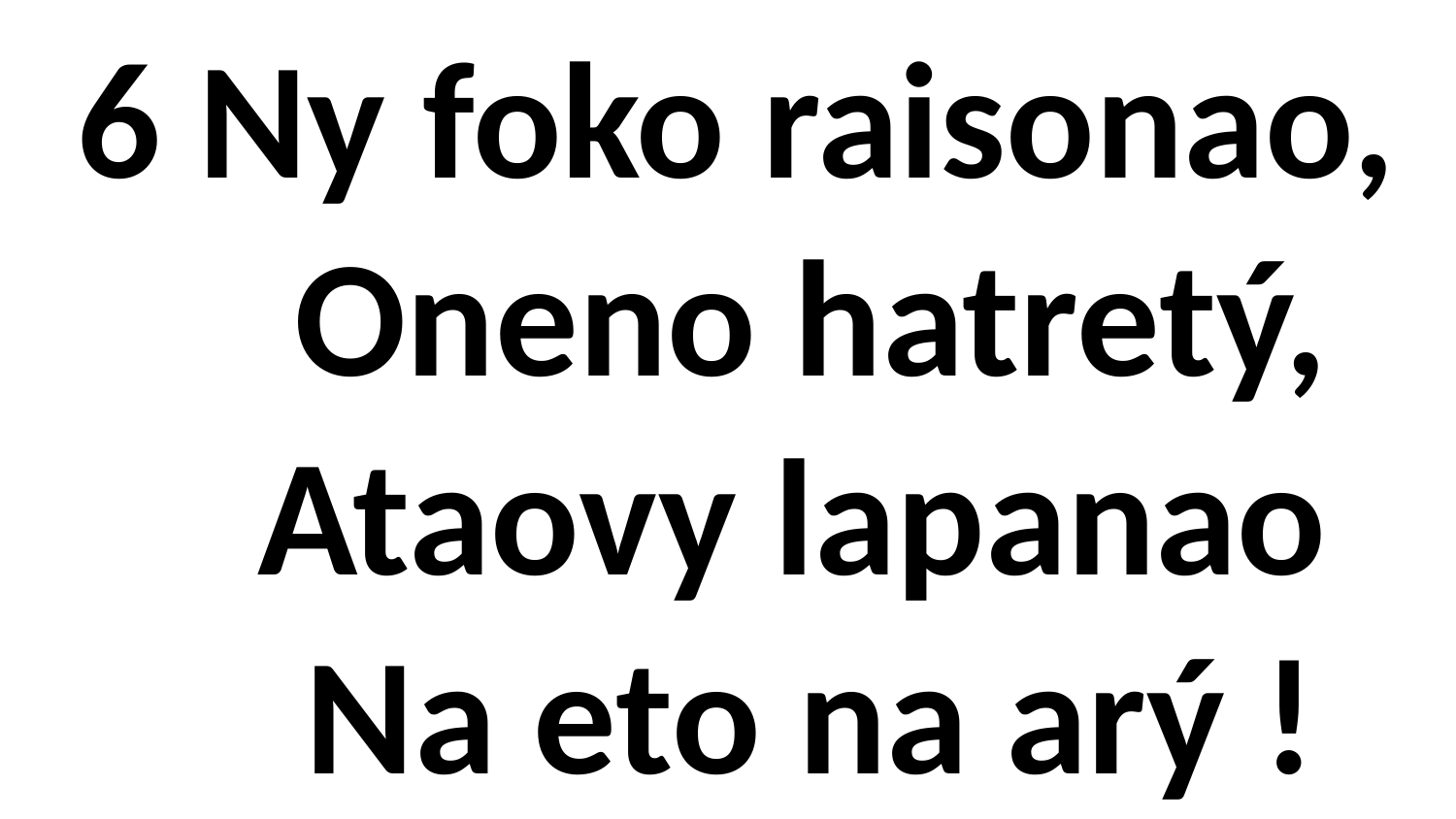

# 6 Ny foko raisonao, Oneno hatretý, Ataovy lapanao Na eto na arý !